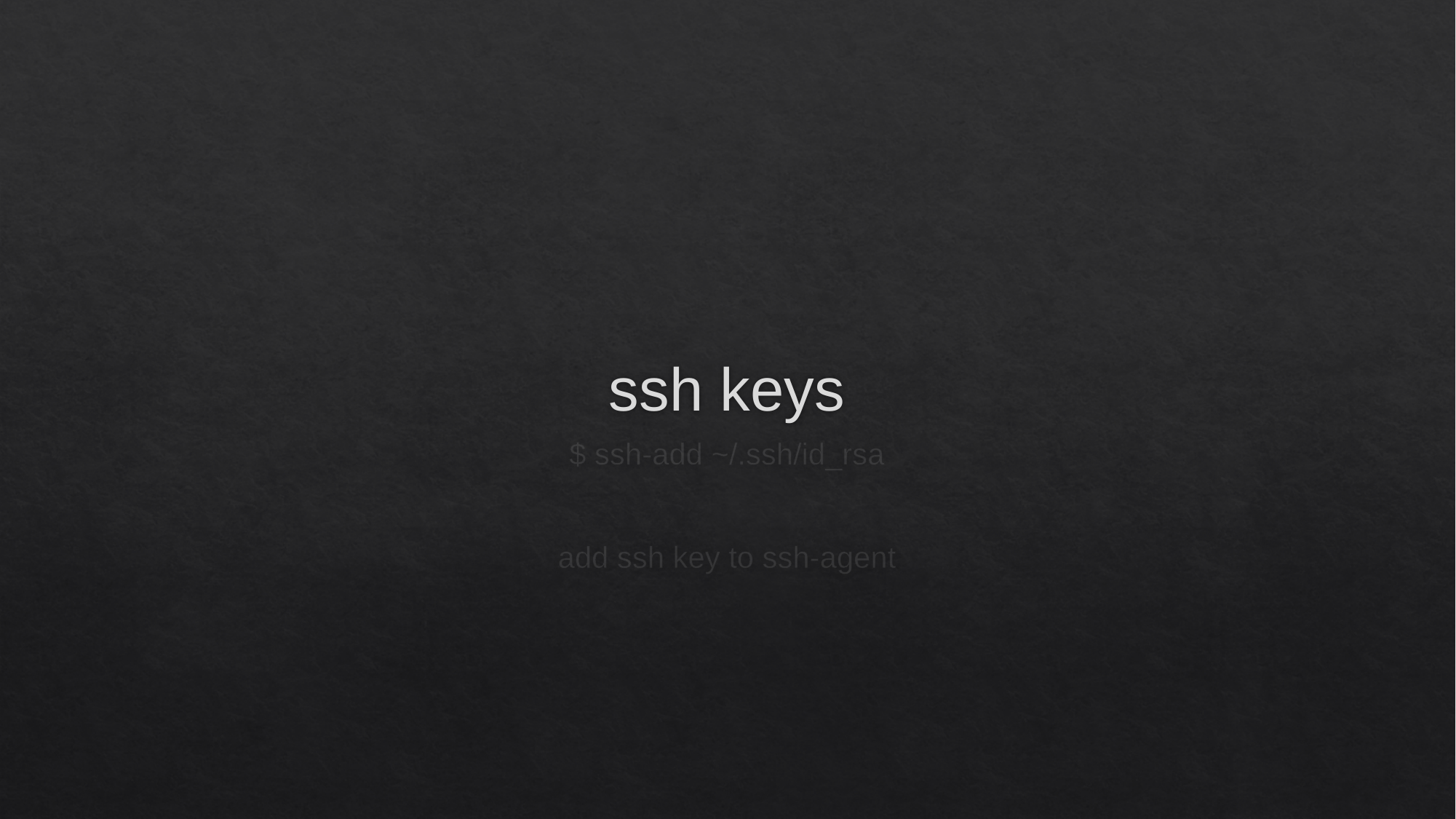

# ssh keys
$ ssh-add ~/.ssh/id_rsa

add ssh key to ssh-agent